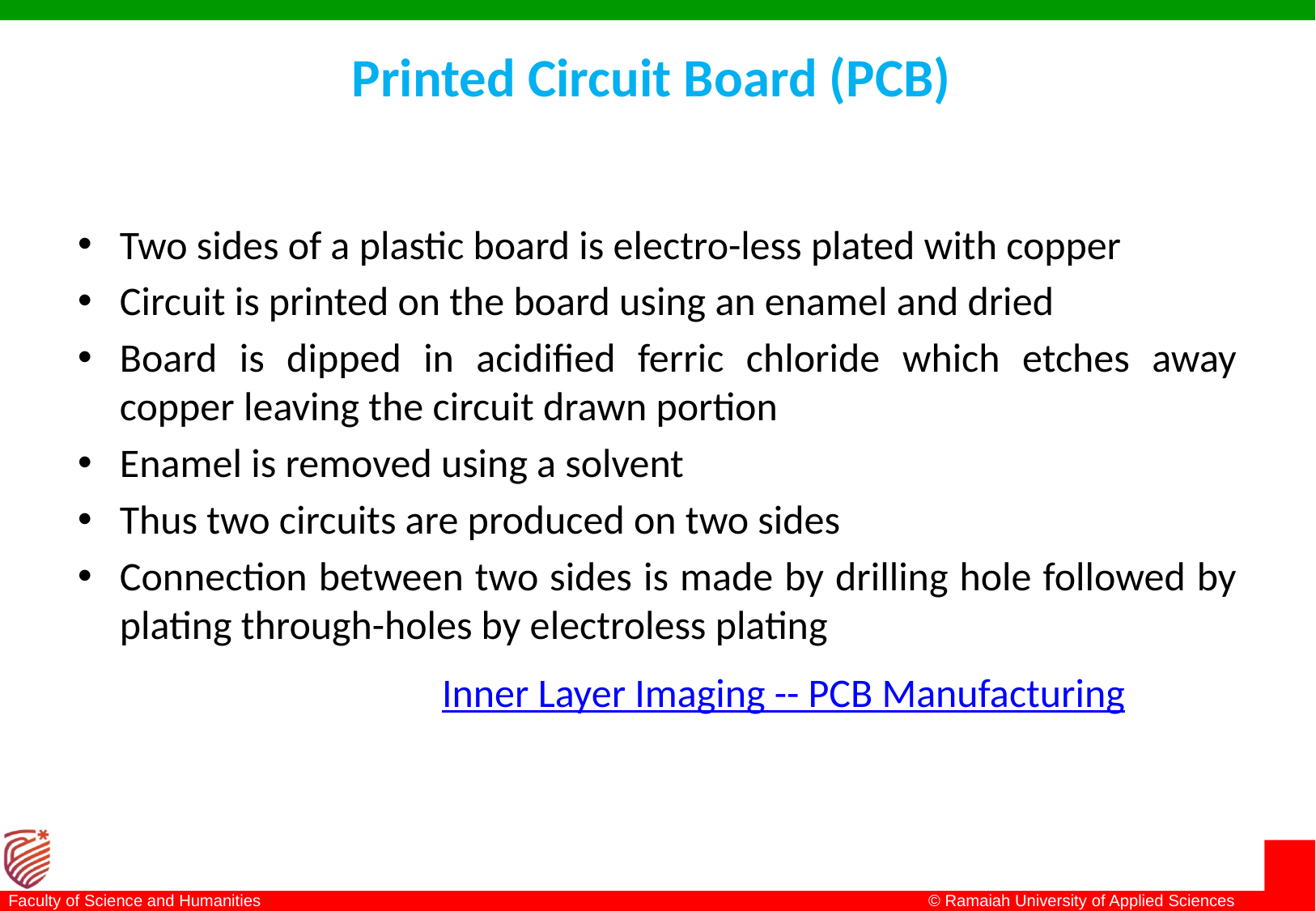

# Printed Circuit Board (PCB)
Two sides of a plastic board is electro-less plated with copper
Circuit is printed on the board using an enamel and dried
Board is dipped in acidified ferric chloride which etches away copper leaving the circuit drawn portion
Enamel is removed using a solvent
Thus two circuits are produced on two sides
Connection between two sides is made by drilling hole followed by plating through-holes by electroless plating
			Inner Layer Imaging -- PCB Manufacturing